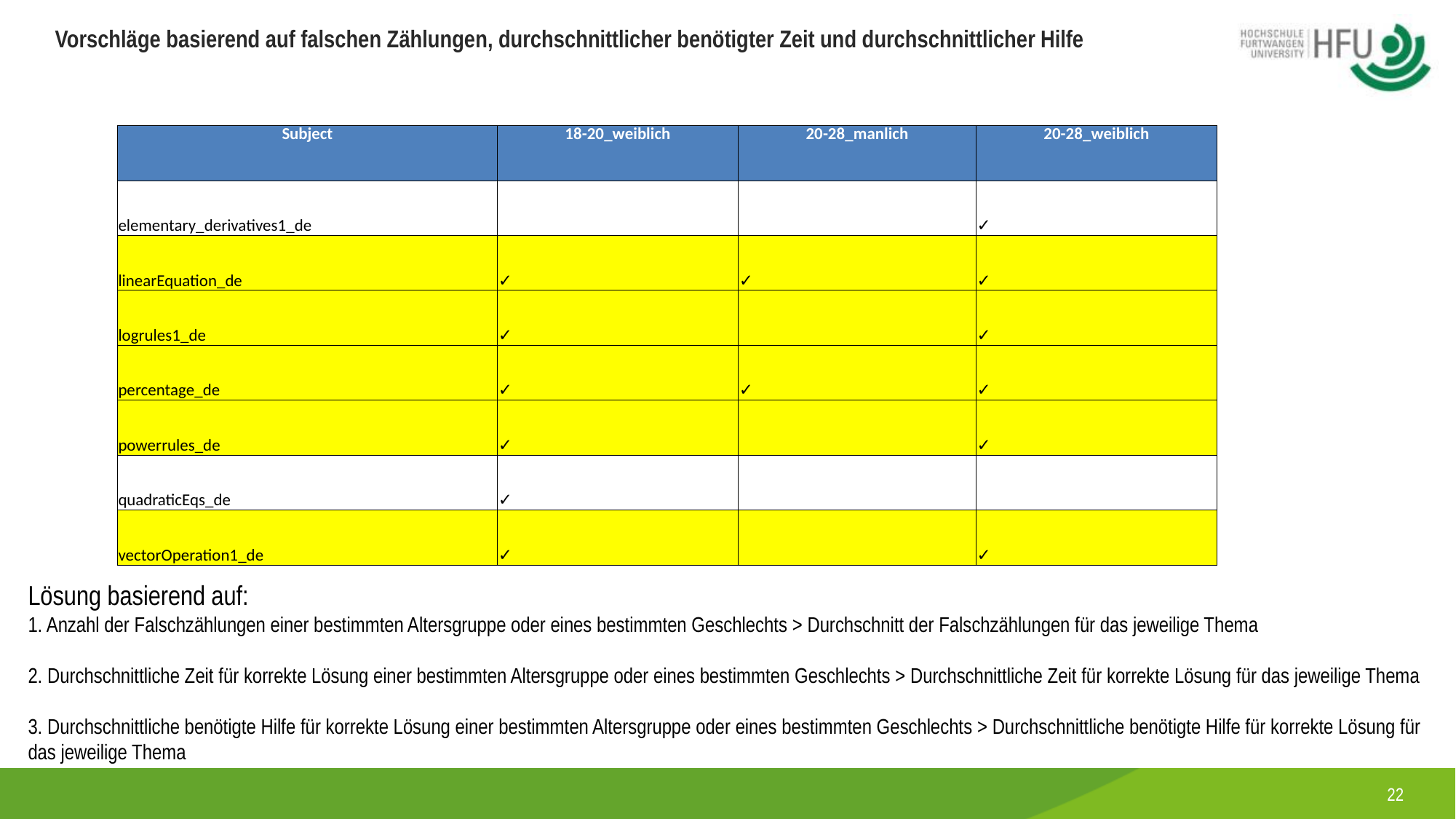

# Vorschläge basierend auf falschen Zählungen, durchschnittlicher benötigter Zeit und durchschnittlicher Hilfe
| Subject | 18-20\_weiblich | 20-28\_manlich | 20-28\_weiblich |
| --- | --- | --- | --- |
| elementary\_derivatives1\_de |  |  | ✓ |
| linearEquation\_de | ✓ | ✓ | ✓ |
| logrules1\_de | ✓ |  | ✓ |
| percentage\_de | ✓ | ✓ | ✓ |
| powerrules\_de | ✓ |  | ✓ |
| quadraticEqs\_de | ✓ |  |  |
| vectorOperation1\_de | ✓ |  | ✓ |
Lösung basierend auf:
1. Anzahl der Falschzählungen einer bestimmten Altersgruppe oder eines bestimmten Geschlechts > Durchschnitt der Falschzählungen für das jeweilige Thema

2. Durchschnittliche Zeit für korrekte Lösung einer bestimmten Altersgruppe oder eines bestimmten Geschlechts > Durchschnittliche Zeit für korrekte Lösung für das jeweilige Thema

3. Durchschnittliche benötigte Hilfe für korrekte Lösung einer bestimmten Altersgruppe oder eines bestimmten Geschlechts > Durchschnittliche benötigte Hilfe für korrekte Lösung für das jeweilige Thema

22